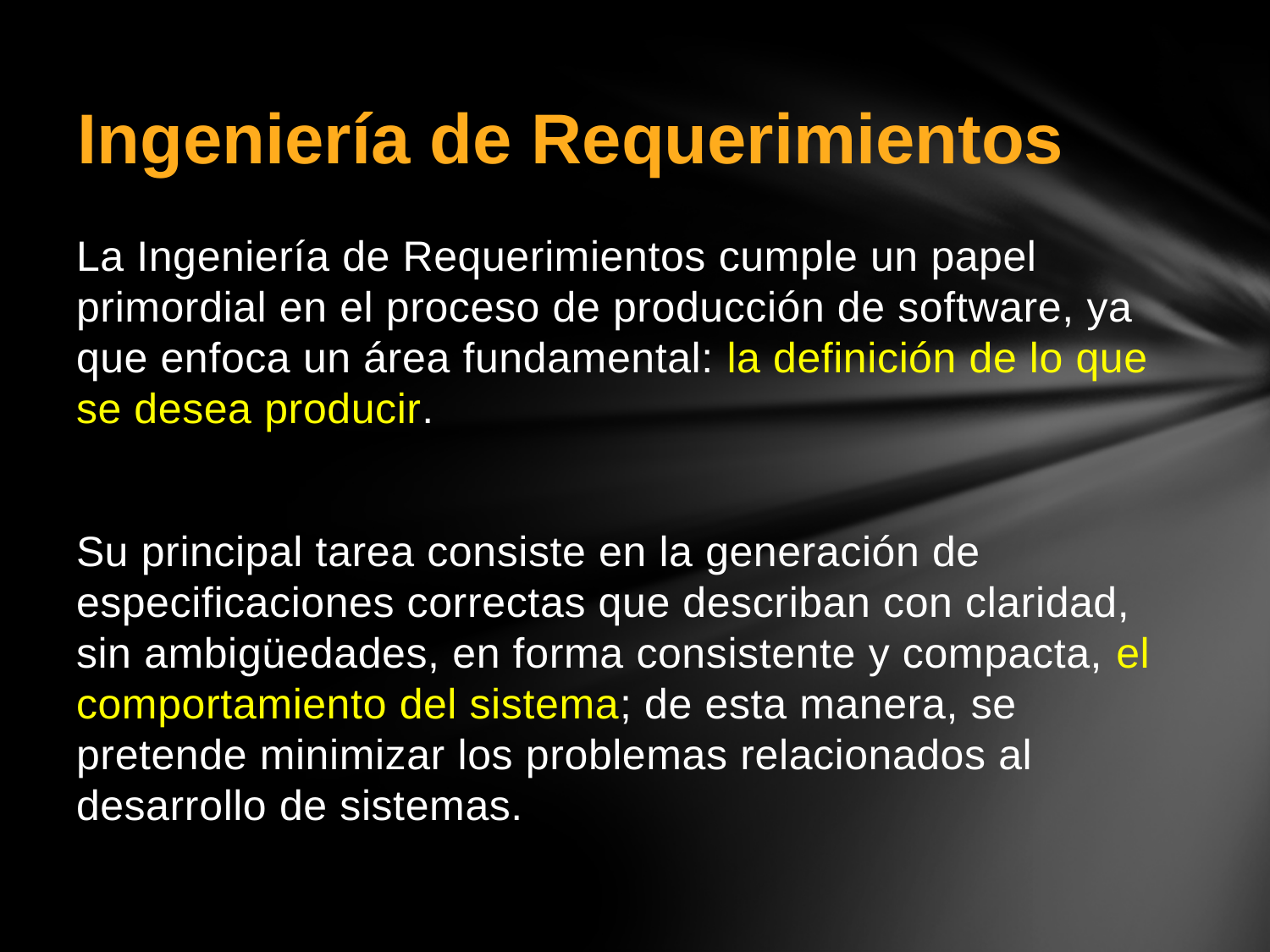

# Ingeniería de Requerimientos
La Ingeniería de Requerimientos cumple un papel primordial en el proceso de producción de software, ya que enfoca un área fundamental: la definición de lo que se desea producir.

Su principal tarea consiste en la generación de especificaciones correctas que describan con claridad, sin ambigüedades, en forma consistente y compacta, el comportamiento del sistema; de esta manera, se pretende minimizar los problemas relacionados al desarrollo de sistemas.